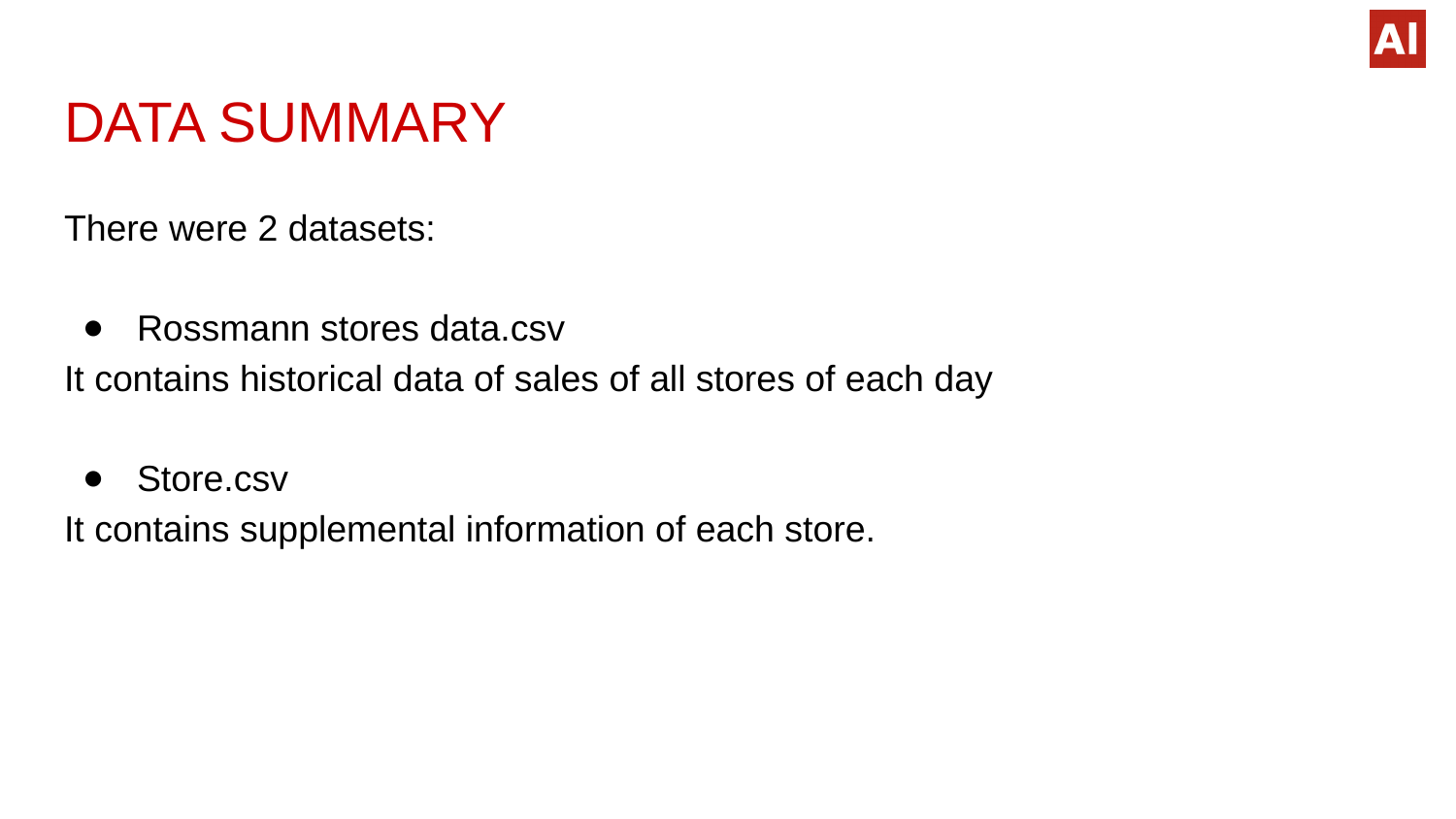

# DATA SUMMARY
There were 2 datasets:

Rossmann stores data.csv
It contains historical data of sales of all stores of each day

Store.csv
It contains supplemental information of each store.